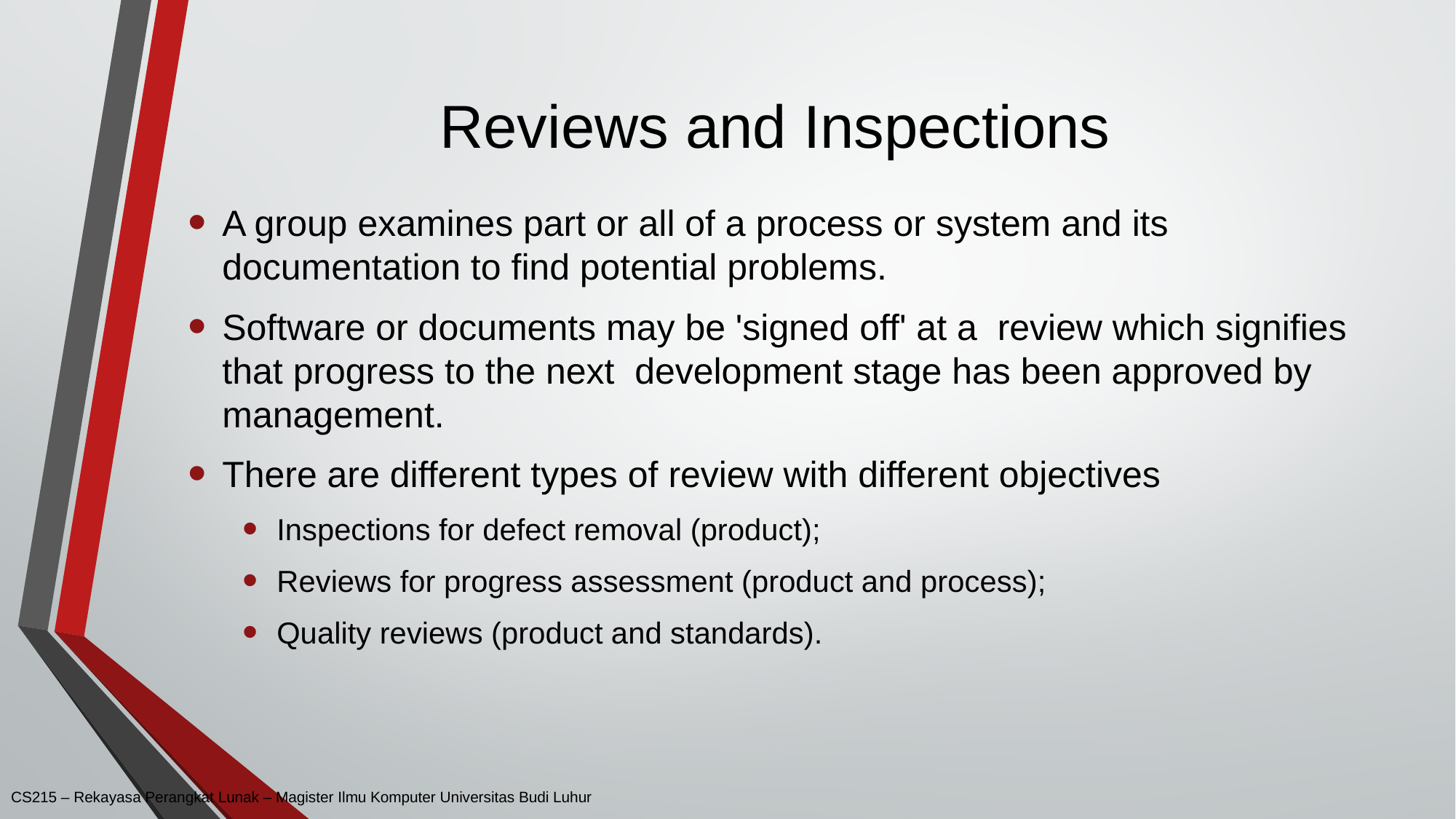

# Reviews and Inspections
A group examines part or all of a process or system and its documentation to find potential problems.
Software or documents may be 'signed off' at a  review which signifies that progress to the next  development stage has been approved by management.
There are different types of review with different objectives
Inspections for defect removal (product);
Reviews for progress assessment (product and process);
Quality reviews (product and standards).
CS215 – Rekayasa Perangkat Lunak – Magister Ilmu Komputer Universitas Budi Luhur